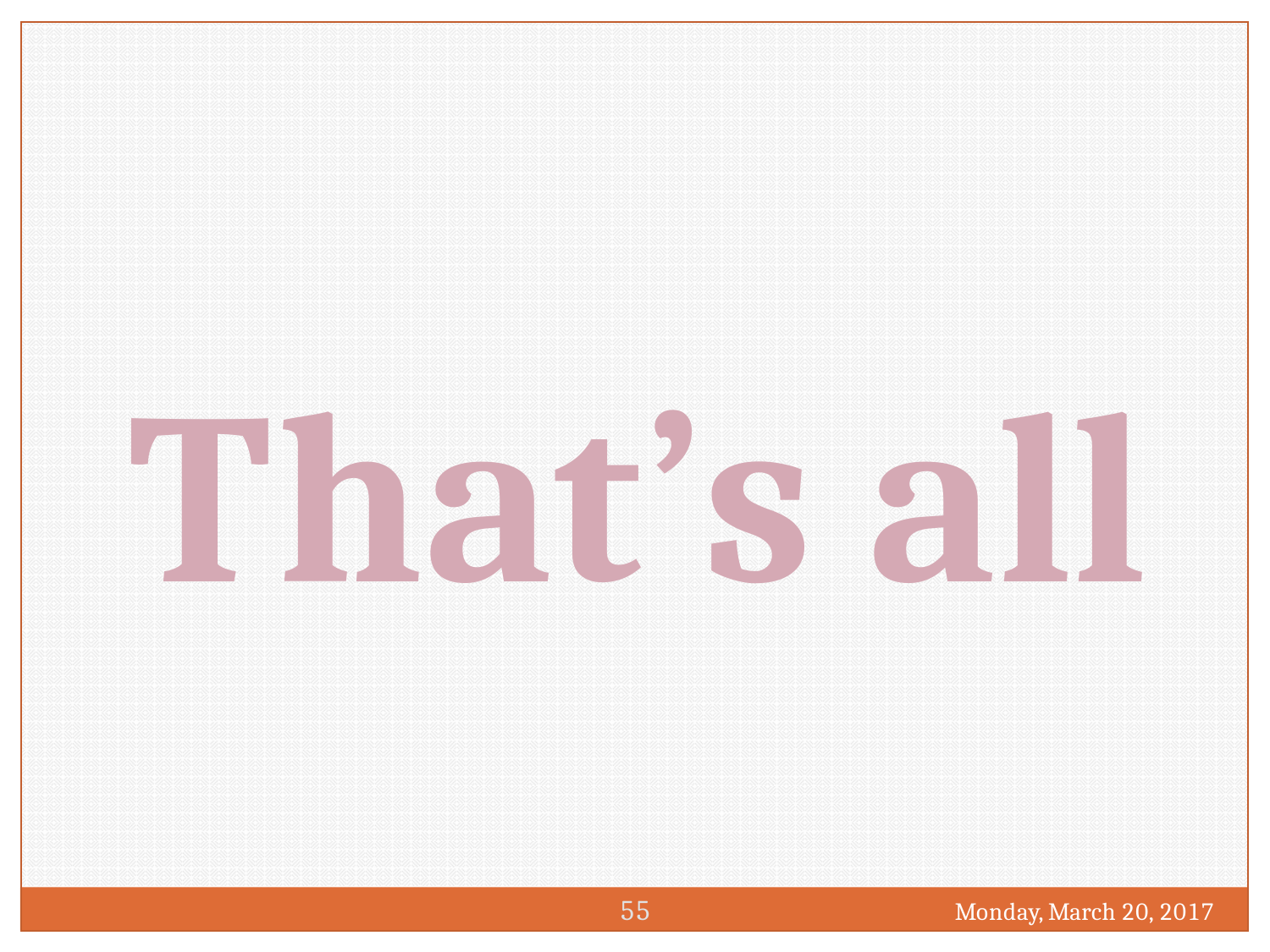

That’s all
55
Monday, March 20, 2017